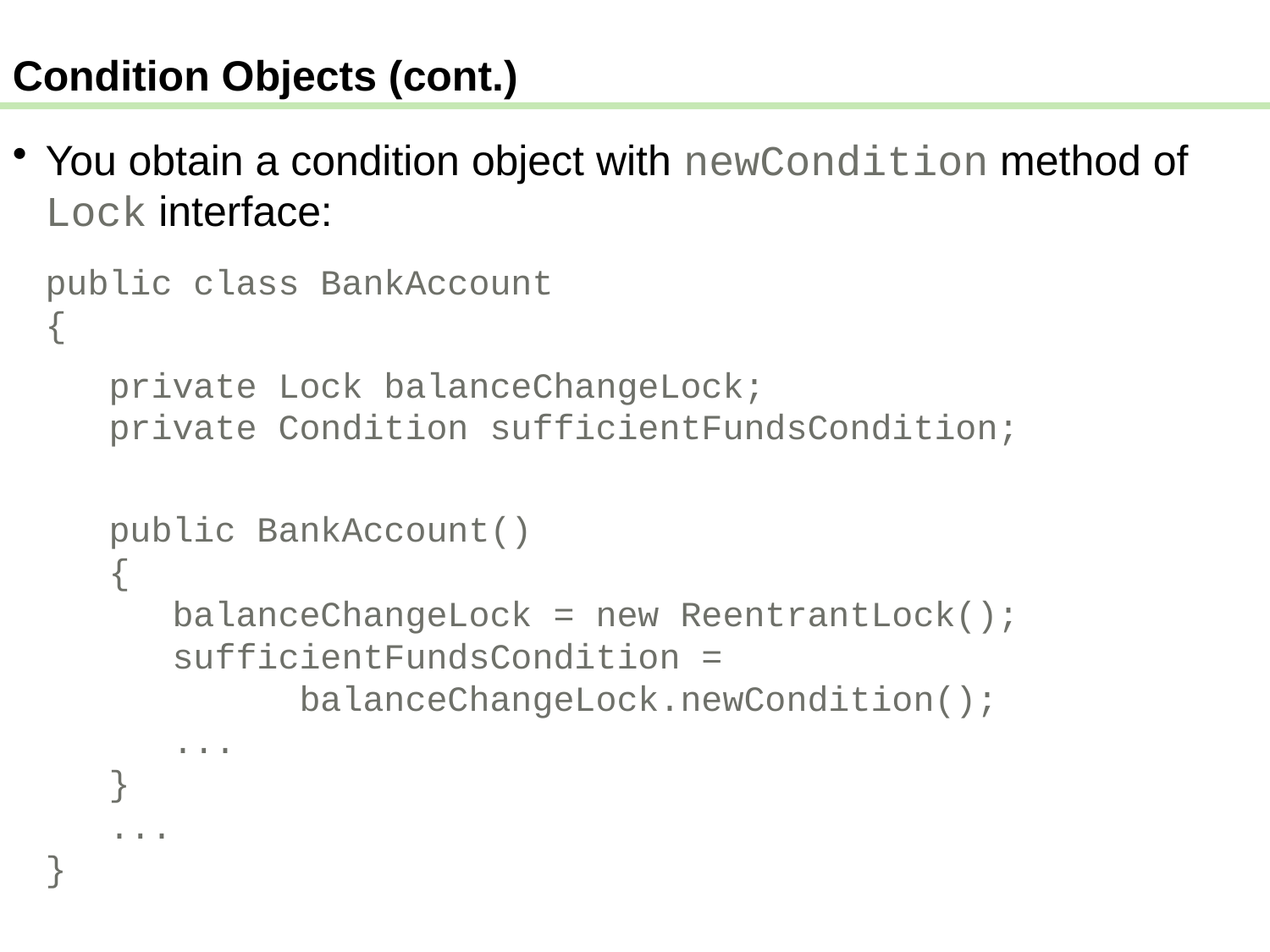

Condition Objects (cont.)
You obtain a condition object with newCondition method of Lock interface:
public class BankAccount
{
	   private Lock balanceChangeLock;
   private Condition sufficientFundsCondition;
   public BankAccount()
   {
      balanceChangeLock = new ReentrantLock();
      sufficientFundsCondition =
            balanceChangeLock.newCondition();
      ...
   }
   ...
}